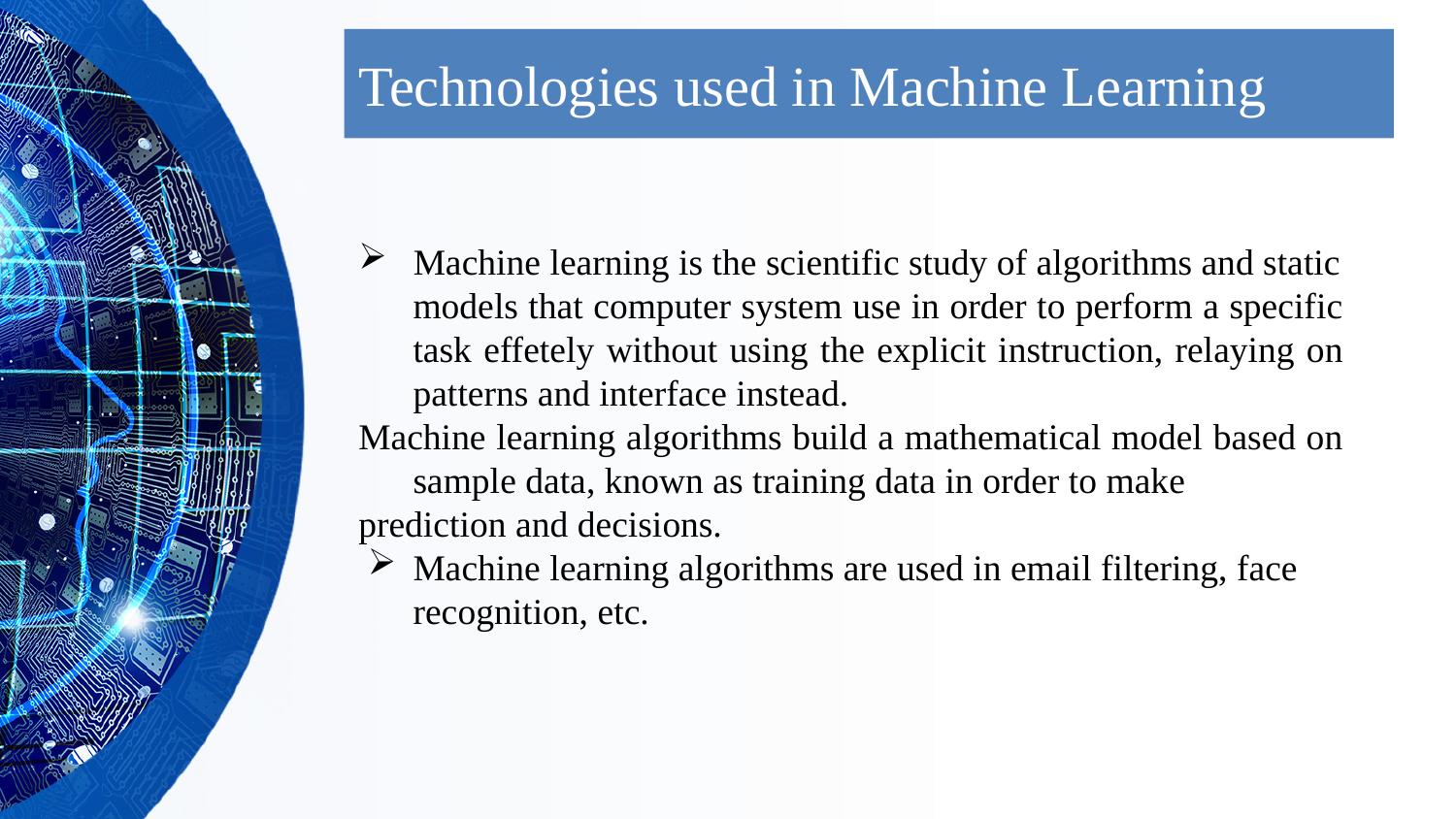

Technologies used in Machine Learning
 Machine learning is the scientific study of algorithms and static
	models that computer system use in order to perform a specific task effetely without using the explicit instruction, relaying on patterns and interface instead.
Machine learning algorithms build a mathematical model based on sample data, known as training data in order to make
prediction and decisions.
Machine learning algorithms are used in email filtering, face
recognition, etc.